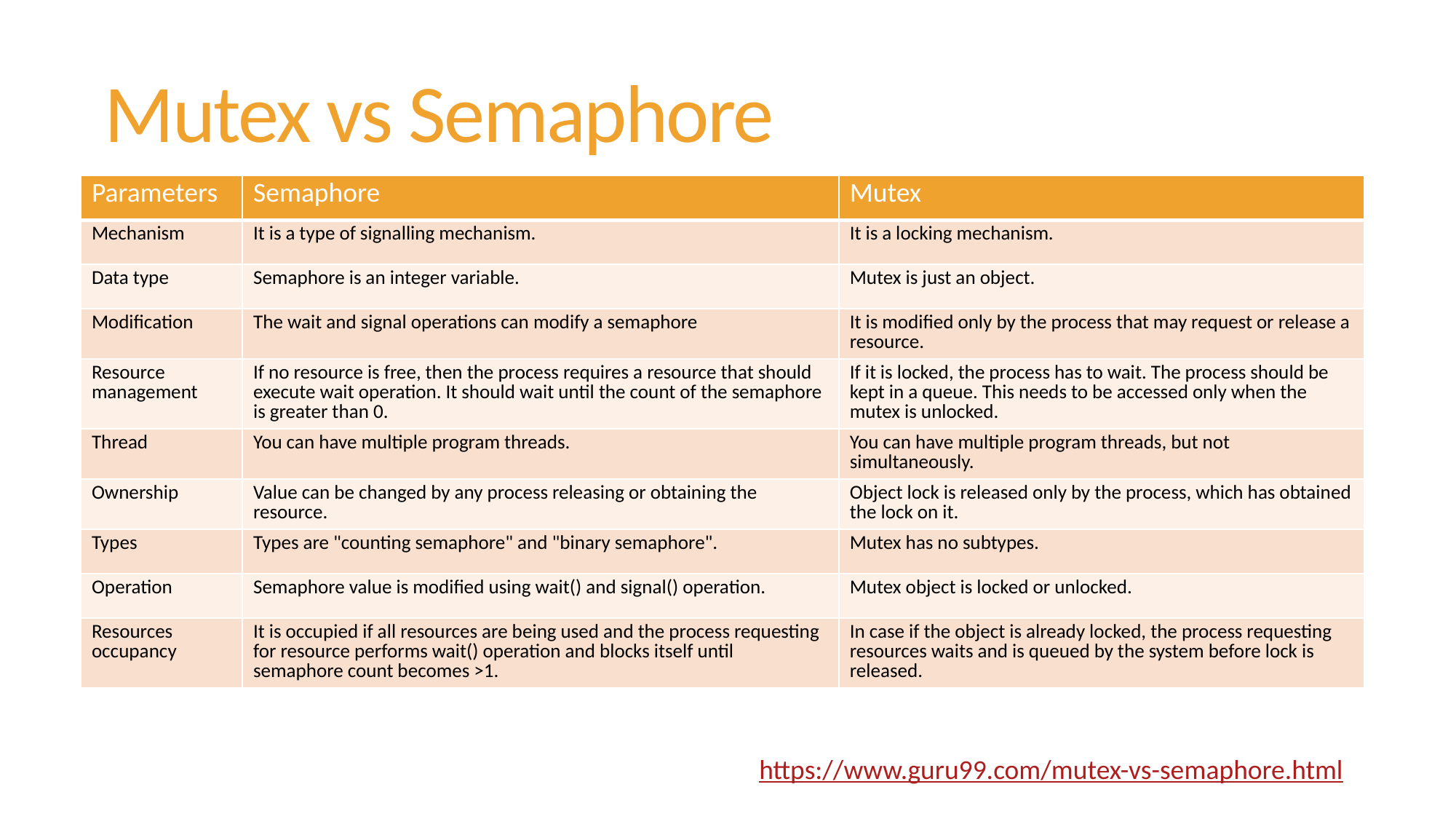

# Mutex vs Semaphore
| Parameters | Semaphore | Mutex |
| --- | --- | --- |
| Mechanism | It is a type of signalling mechanism. | It is a locking mechanism. |
| Data type | Semaphore is an integer variable. | Mutex is just an object. |
| Modification | The wait and signal operations can modify a semaphore | It is modified only by the process that may request or release a resource. |
| Resource management | If no resource is free, then the process requires a resource that should execute wait operation. It should wait until the count of the semaphore is greater than 0. | If it is locked, the process has to wait. The process should be kept in a queue. This needs to be accessed only when the mutex is unlocked. |
| Thread | You can have multiple program threads. | You can have multiple program threads, but not simultaneously. |
| Ownership | Value can be changed by any process releasing or obtaining the resource. | Object lock is released only by the process, which has obtained the lock on it. |
| Types | Types are "counting semaphore" and "binary semaphore". | Mutex has no subtypes. |
| Operation | Semaphore value is modified using wait() and signal() operation. | Mutex object is locked or unlocked. |
| Resources occupancy | It is occupied if all resources are being used and the process requesting for resource performs wait() operation and blocks itself until semaphore count becomes >1. | In case if the object is already locked, the process requesting resources waits and is queued by the system before lock is released. |
https://www.guru99.com/mutex-vs-semaphore.html